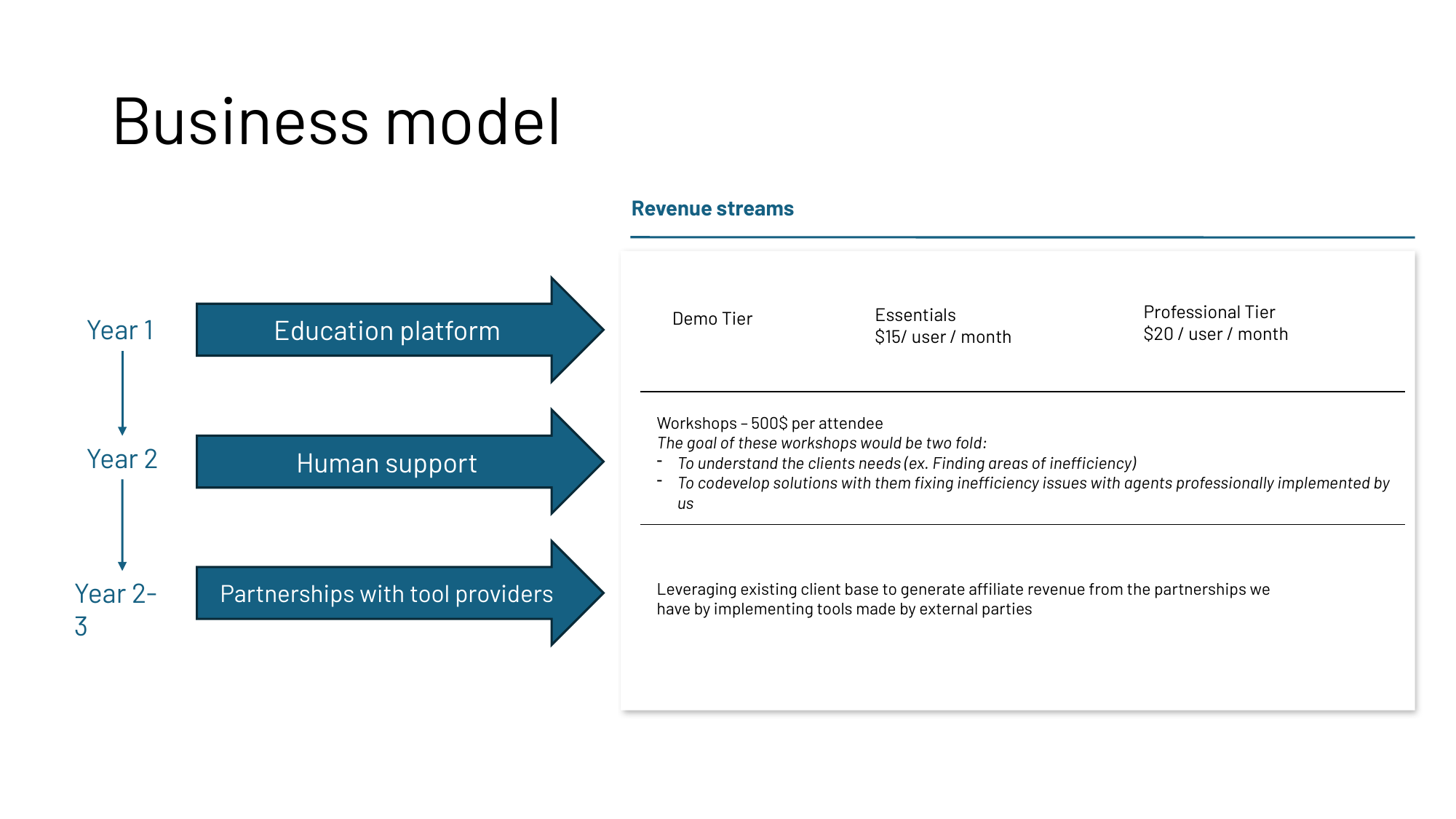

# Business model
Revenue streams

|  |  |  |
| --- | --- | --- |
|  |  |  |
|  |  |  |
Education platform
Professional Tier
$20 / user / month
Essentials
$15/ user / month
Demo Tier
Year 1
Workshops – 500$ per attendee
The goal of these workshops would be two fold:
To understand the clients needs (ex. Finding areas of inefficiency)
To codevelop solutions with them fixing inefficiency issues with agents professionally implemented by us
Human support
Year 2
Partnerships with tool providers
Year 2-3
Leveraging existing client base to generate affiliate revenue from the partnerships we have by implementing tools made by external parties